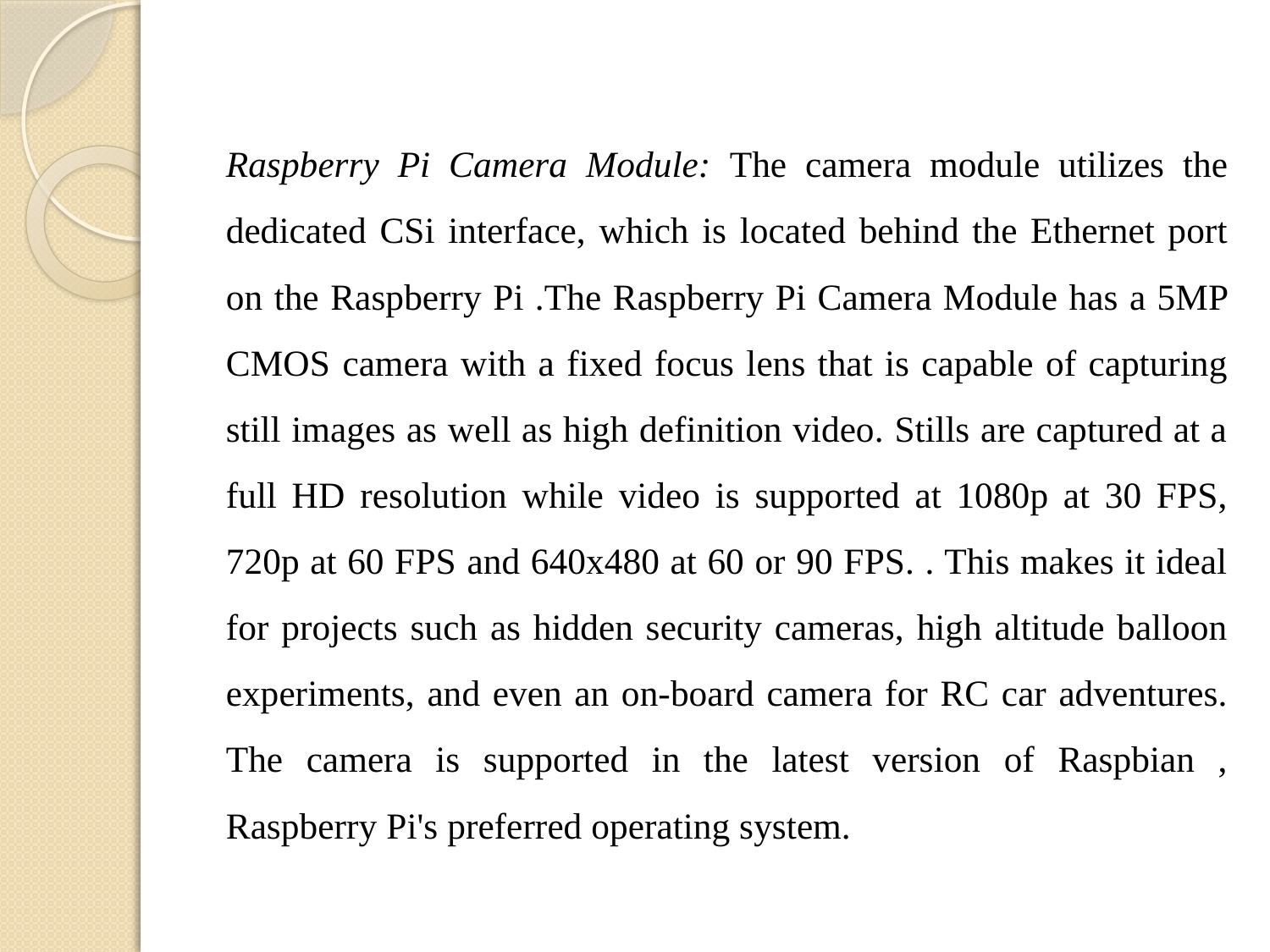

#

Raspberry Pi Camera Module: The camera module utilizes the dedicated CSi interface, which is located behind the Ethernet port on the Raspberry Pi .The Raspberry Pi Camera Module has a 5MP CMOS camera with a fixed focus lens that is capable of capturing still images as well as high definition video. Stills are captured at a full HD resolution while video is supported at 1080p at 30 FPS, 720p at 60 FPS and 640x480 at 60 or 90 FPS. . This makes it ideal for projects such as hidden security cameras, high altitude balloon experiments, and even an on-board camera for RC car adventures. The camera is supported in the latest version of Raspbian , Raspberry Pi's preferred operating system.